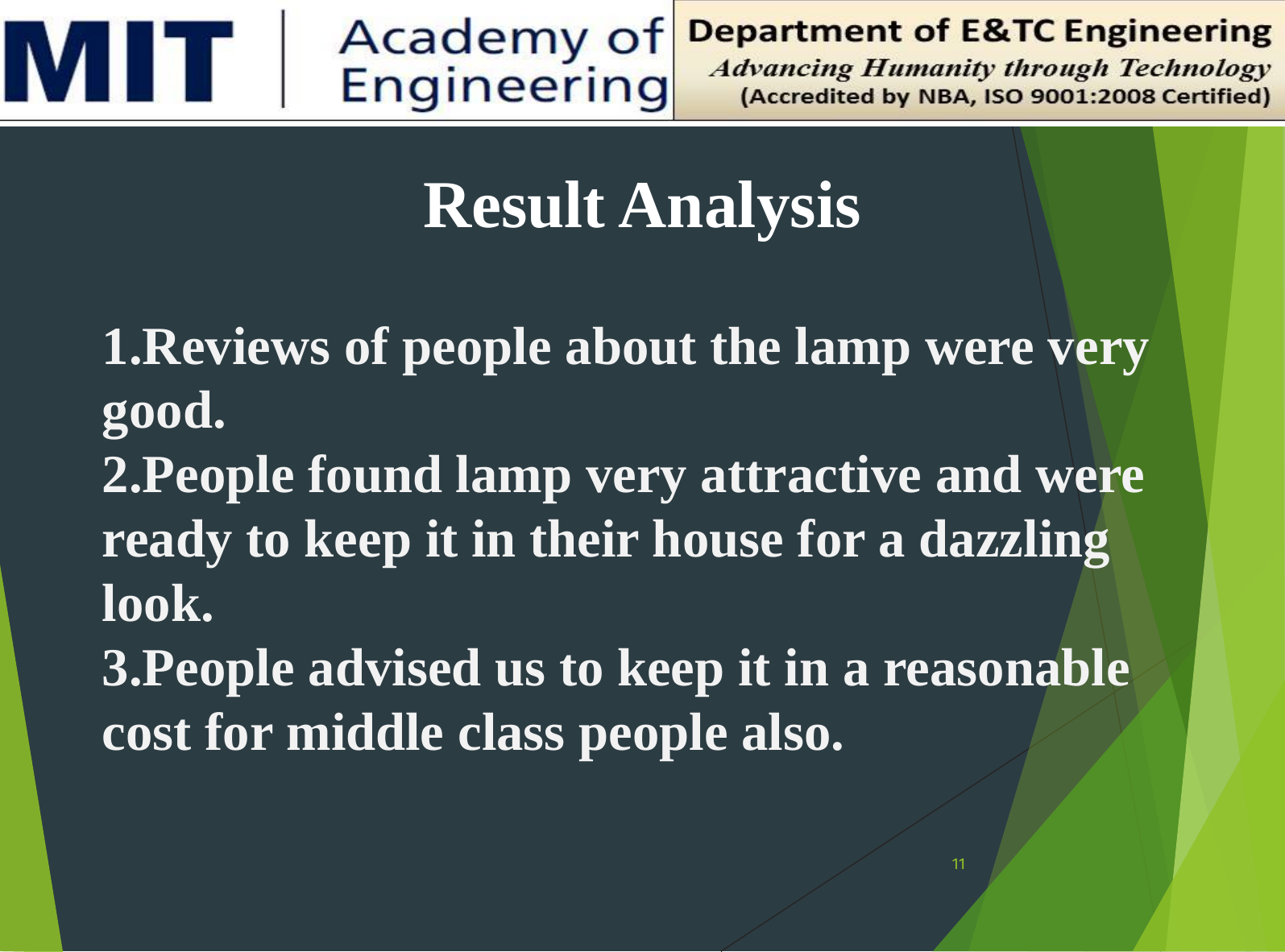

Result Analysis
1.Reviews of people about the lamp were very good.
2.People found lamp very attractive and were ready to keep it in their house for a dazzling look.
3.People advised us to keep it in a reasonable cost for middle class people also.

11